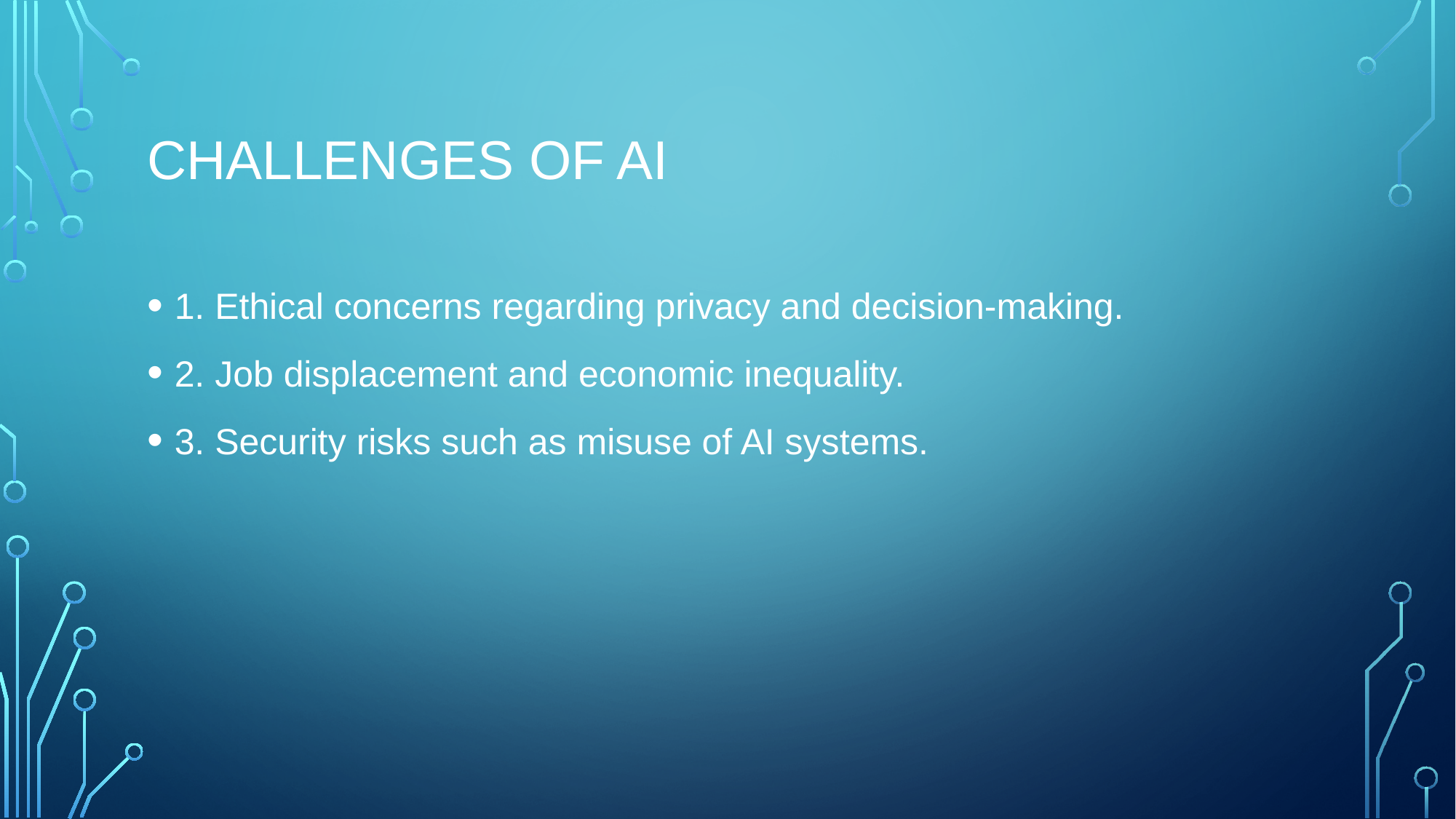

# Challenges of AI
1. Ethical concerns regarding privacy and decision-making.
2. Job displacement and economic inequality.
3. Security risks such as misuse of AI systems.